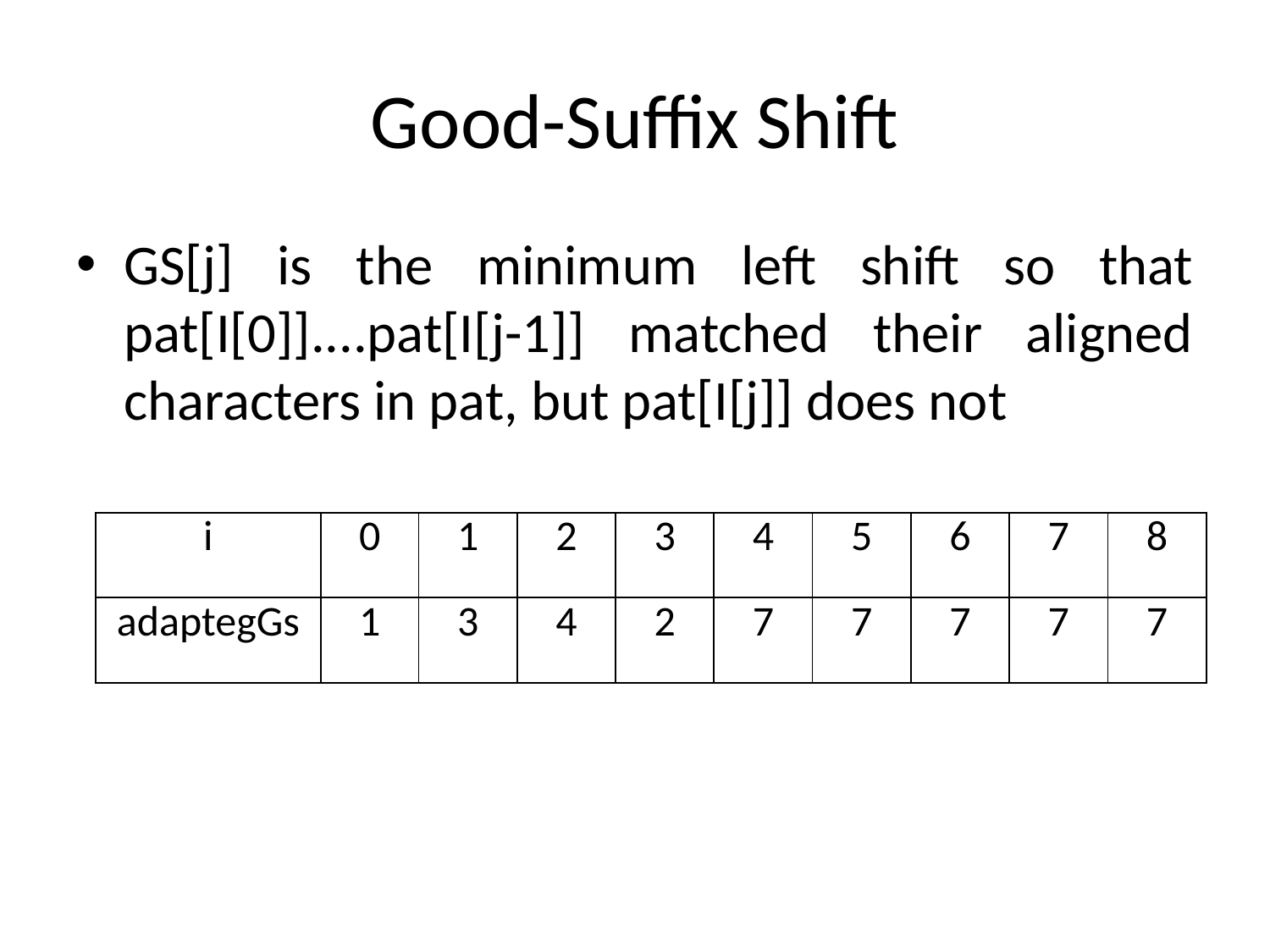

# Good-Suffix Shift
GS[j] is the minimum left shift so that pat[I[0]]....pat[I[j-1]] matched their aligned characters in pat, but pat[I[j]] does not
| i | 0 | 1 | 2 | 3 | 4 | 5 | 6 | 7 | 8 |
| --- | --- | --- | --- | --- | --- | --- | --- | --- | --- |
| adaptegGs | 1 | 3 | 4 | 2 | 7 | 7 | 7 | 7 | 7 |